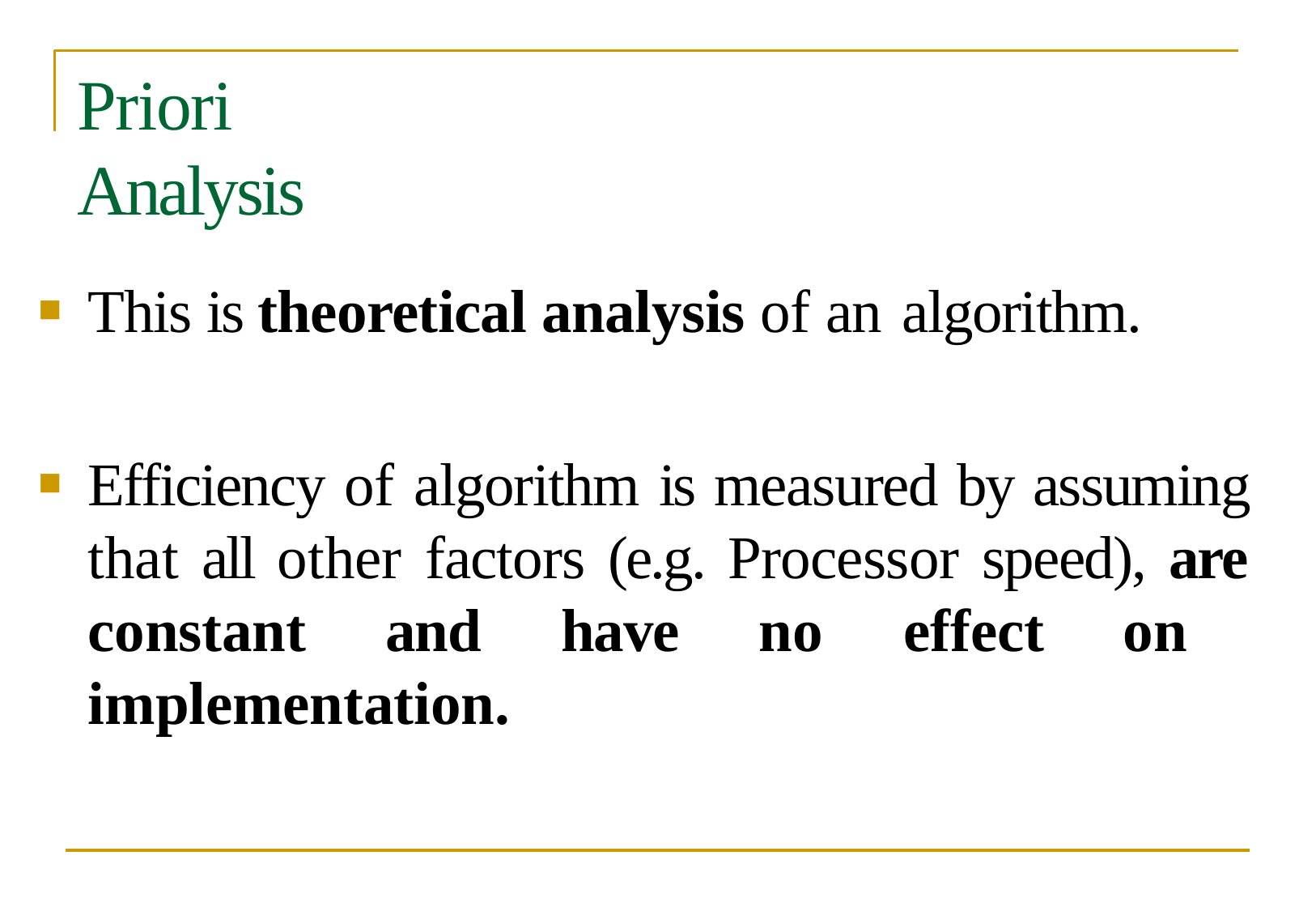

# Priori Analysis
This is theoretical analysis of an algorithm.

Efficiency of algorithm is measured by assuming  that all other factors (e.g. Processor speed), are  constant and have no effect on  implementation.